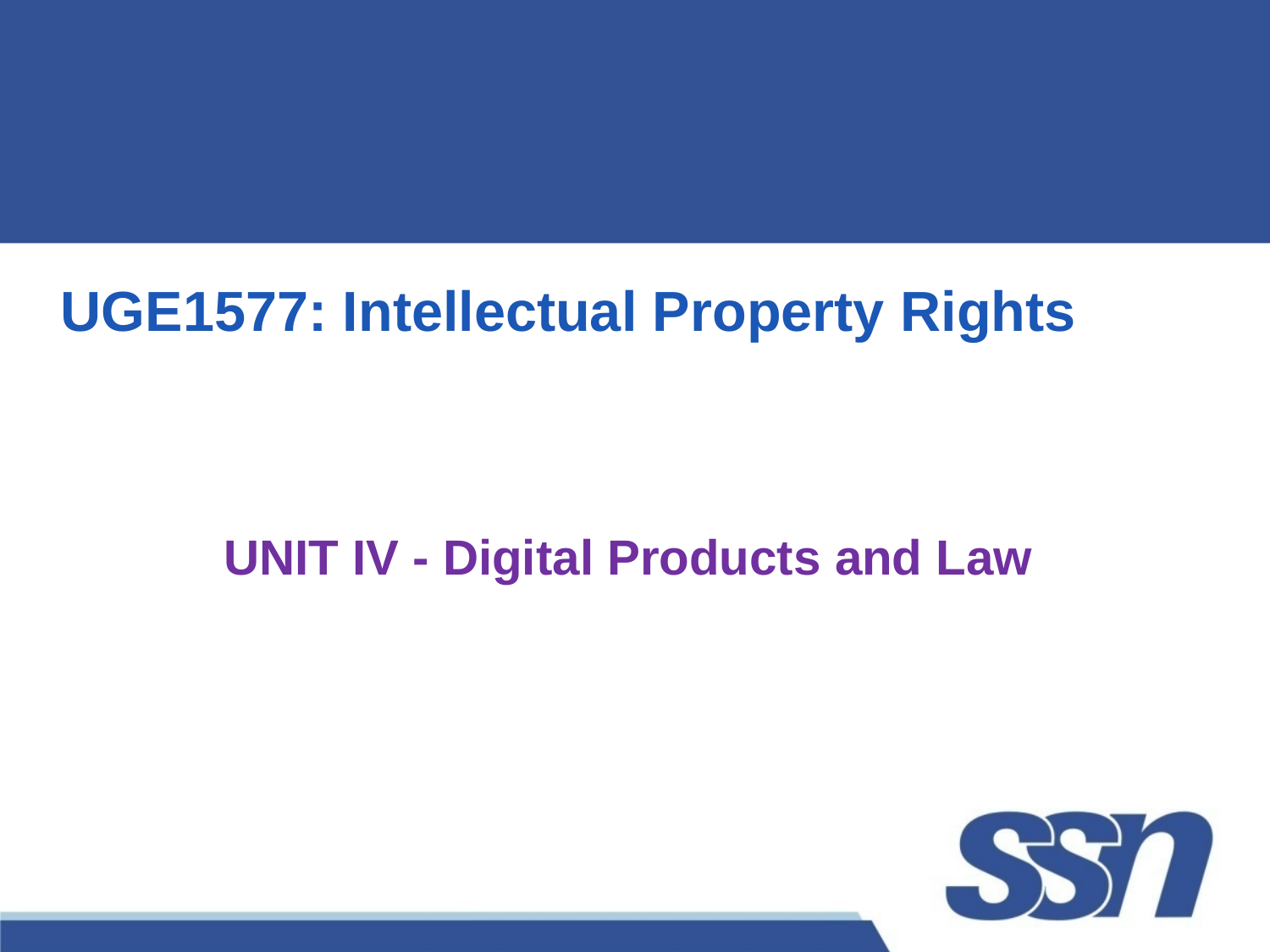

UGE1577: Intellectual Property Rights
UNIT IV - Digital Products and Law